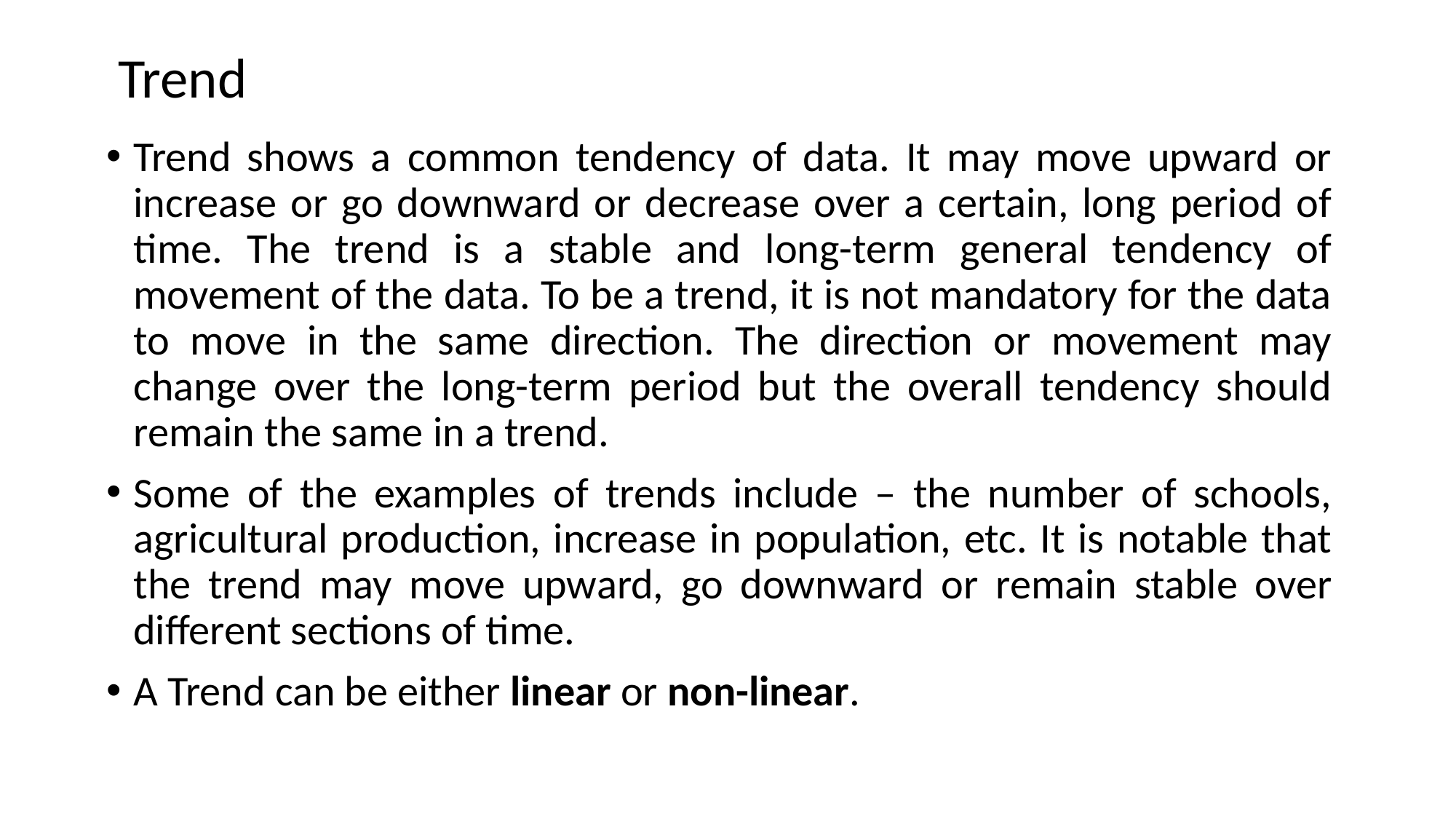

# Trend
Trend shows a common tendency of data. It may move upward or increase or go downward or decrease over a certain, long period of time. The trend is a stable and long-term general tendency of movement of the data. To be a trend, it is not mandatory for the data to move in the same direction. The direction or movement may change over the long-term period but the overall tendency should remain the same in a trend.
Some of the examples of trends include – the number of schools, agricultural production, increase in population, etc. It is notable that the trend may move upward, go downward or remain stable over different sections of time.
A Trend can be either linear or non-linear.